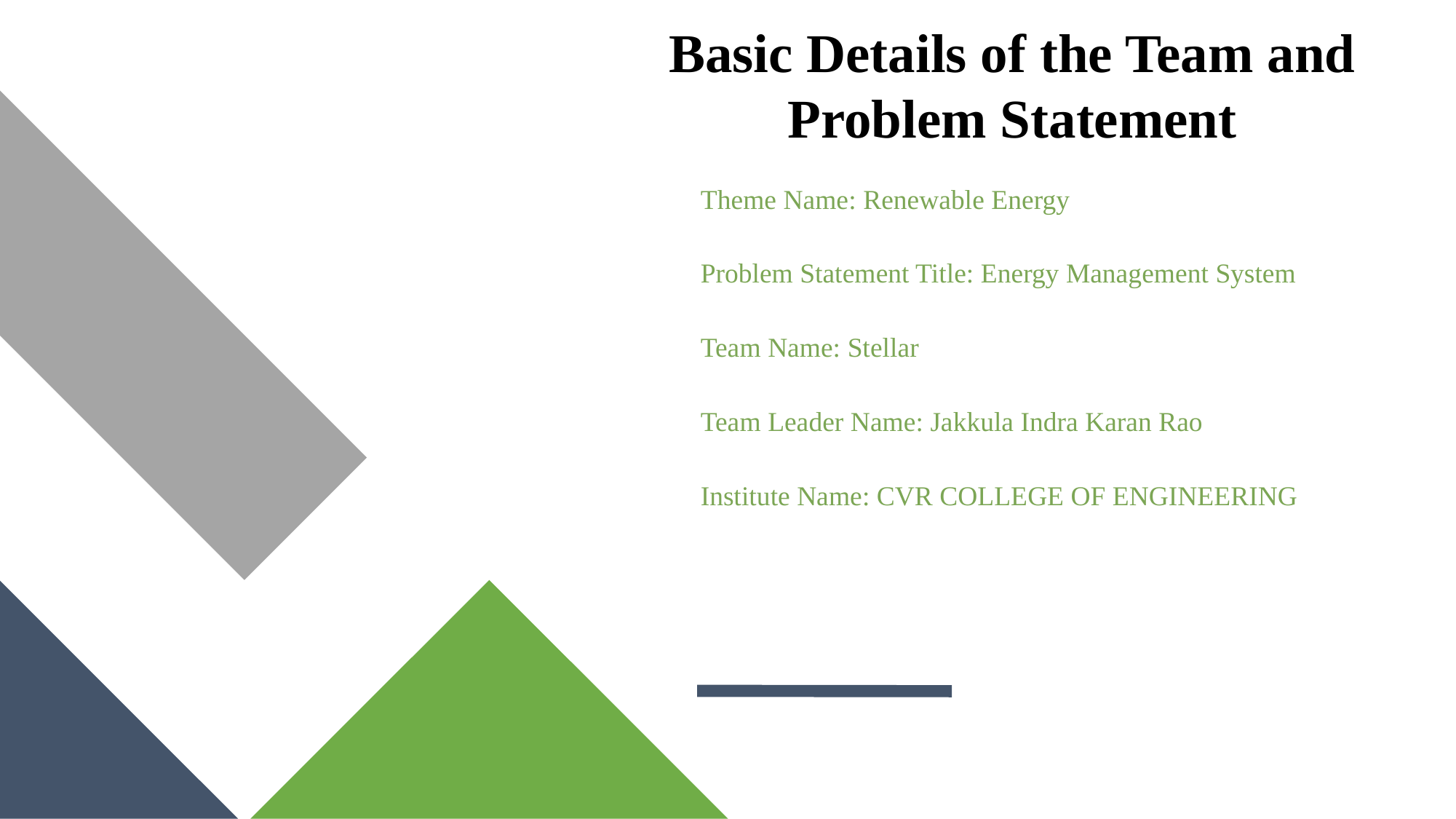

# Basic Details of the Team and Problem Statement
Theme Name: Renewable Energy
Problem Statement Title: Energy Management System
Team Name: Stellar
Team Leader Name: Jakkula Indra Karan Rao
Institute Name: CVR COLLEGE OF ENGINEERING